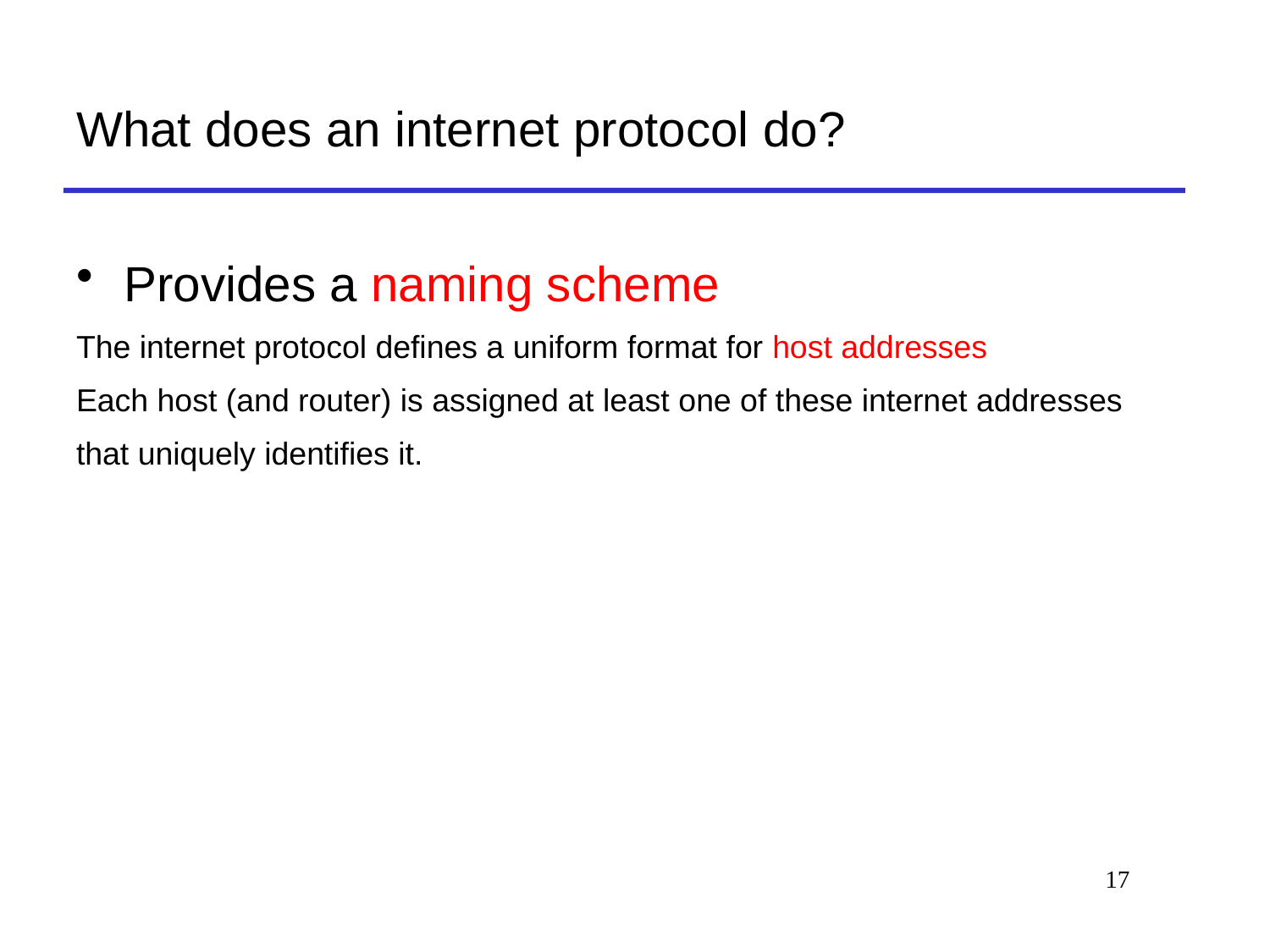

# What does an internet protocol do?
Provides a naming scheme
The internet protocol defines a uniform format for host addresses
Each host (and router) is assigned at least one of these internet addresses that uniquely identifies it.
17